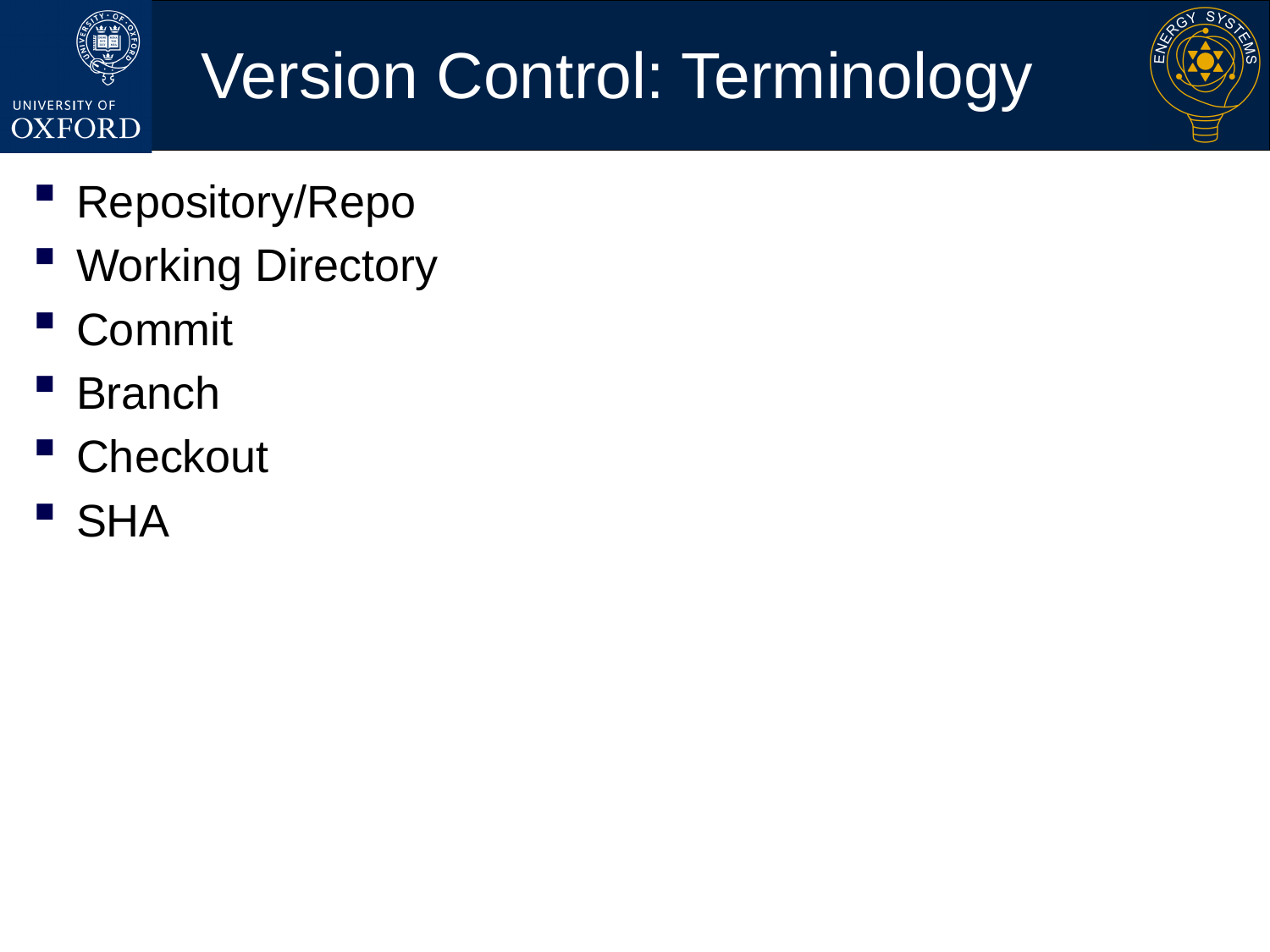

# Version Control: Terminology
Repository/Repo
Working Directory
Commit
Branch
Checkout
SHA